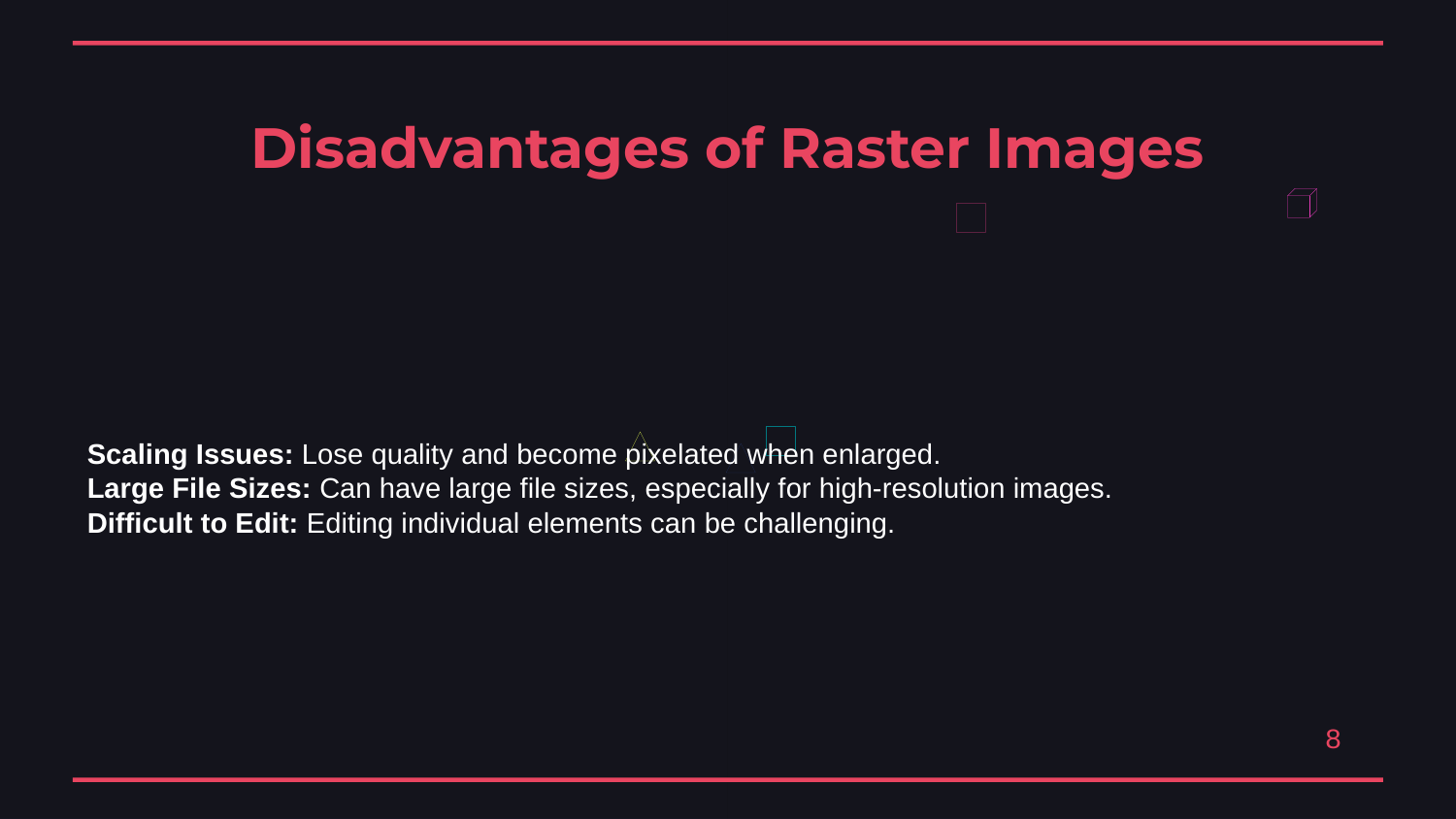

Disadvantages of Raster Images

Scaling Issues: Lose quality and become pixelated when enlarged.
Large File Sizes: Can have large file sizes, especially for high-resolution images.
Difficult to Edit: Editing individual elements can be challenging.

8